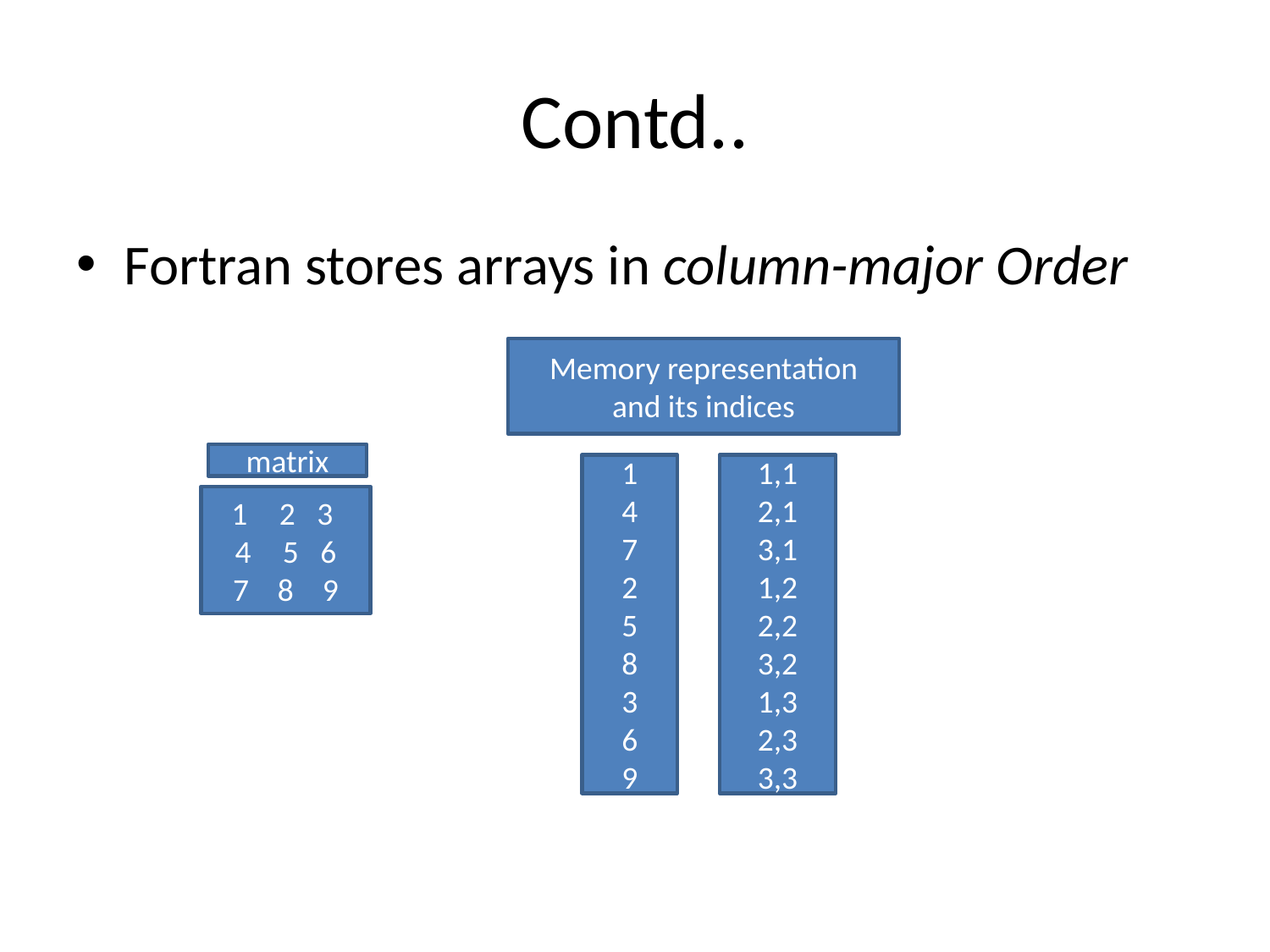

# Contd..
Fortran stores arrays in column-major Order
Memory representation
and its indices
matrix
1
4
7
2
5
8
3
6
9
1,1
2,1
3,1
1,2
2,2
3,2
1,3
2,3
3,3
2   3
5   6
7    8    9